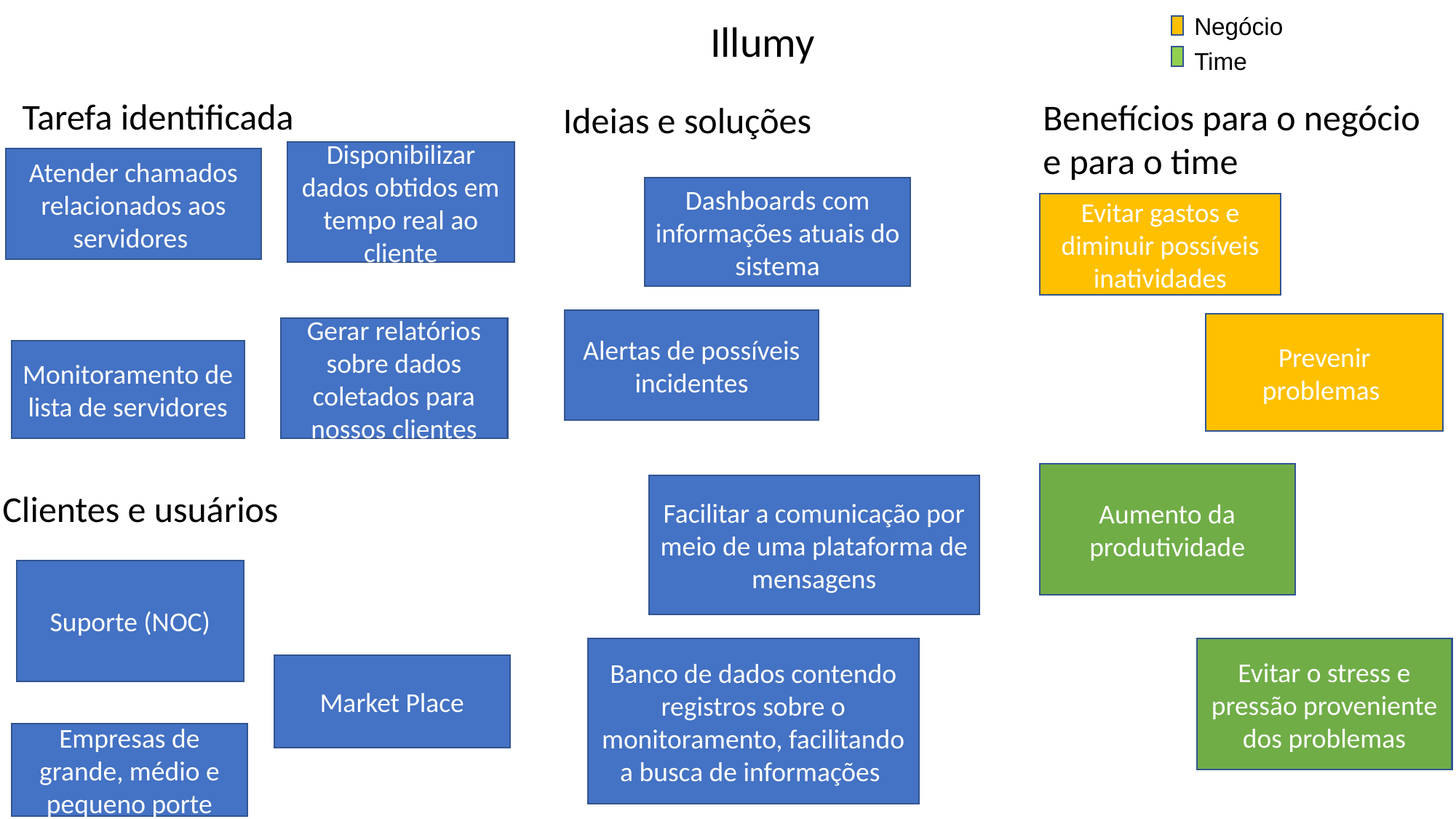

Negócio
Illumy

Time

Tarefa identificada
Benefícios para o negócio
e para o time
Ideias e soluções
Disponibilizar dados obtidos em tempo real ao cliente
Atender chamados relacionados aos servidores
Dashboards com informações atuais do sistema
Evitar gastos e diminuir possíveis inatividades
Alertas de possíveis incidentes
Prevenir problemas
Gerar relatórios sobre dados coletados para nossos clientes
Monitoramento de lista de servidores
Aumento da produtividade
Facilitar a comunicação por meio de uma plataforma de mensagens
Clientes e usuários
Suporte (NOC)
Banco de dados contendo registros sobre o monitoramento, facilitando a busca de informações
Evitar o stress e pressão proveniente dos problemas
Market Place
Empresas de grande, médio e pequeno porte